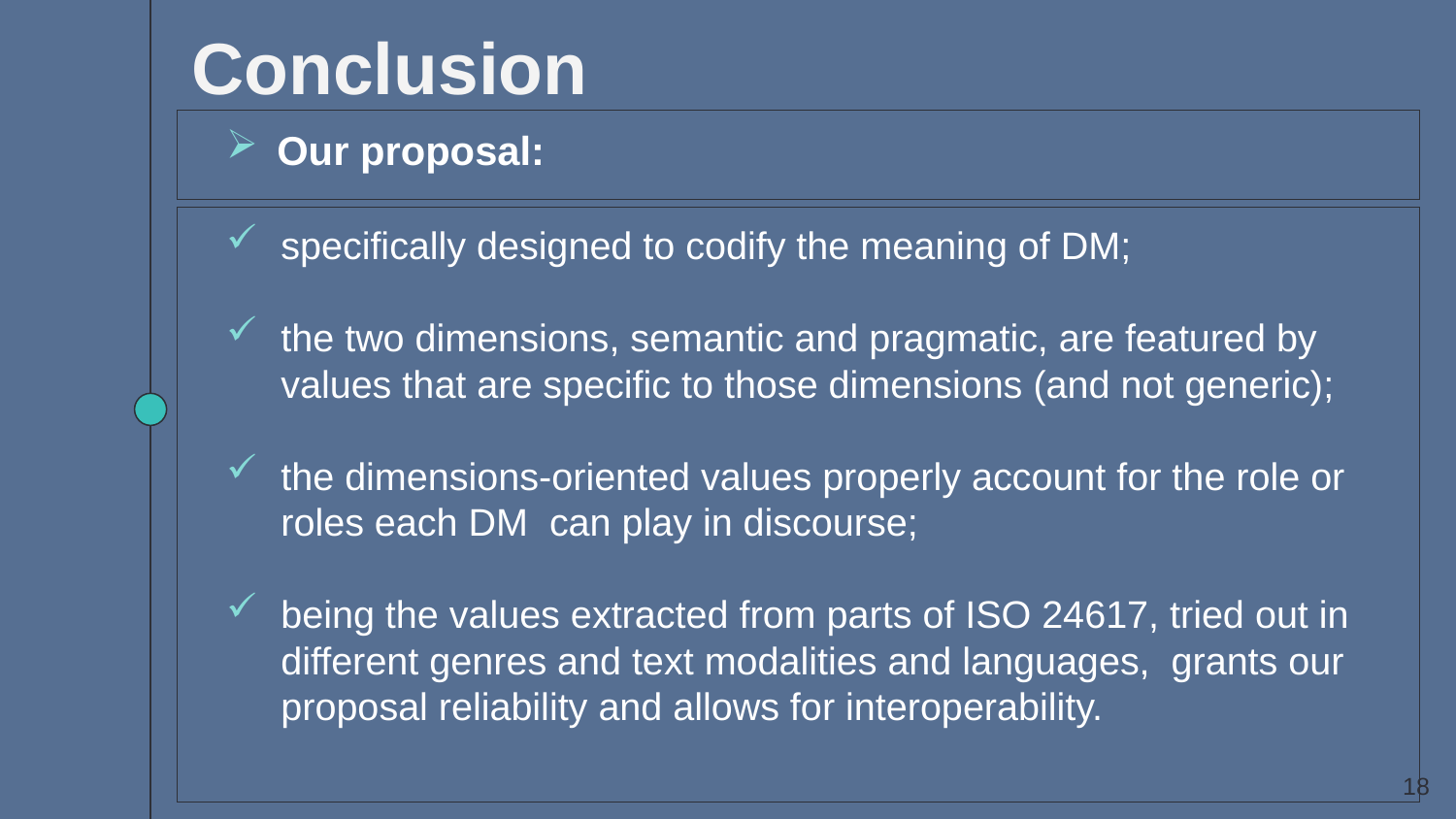

Conclusion
Our proposal:
specifically designed to codify the meaning of DM;

the two dimensions, semantic and pragmatic, are featured by values that are specific to those dimensions (and not generic);

the dimensions-oriented values properly account for the role or roles each DM  can play in discourse;

being the values extracted from parts of ISO 24617, tried out in different genres and text modalities and languages,  grants our proposal reliability and allows for interoperability.
18